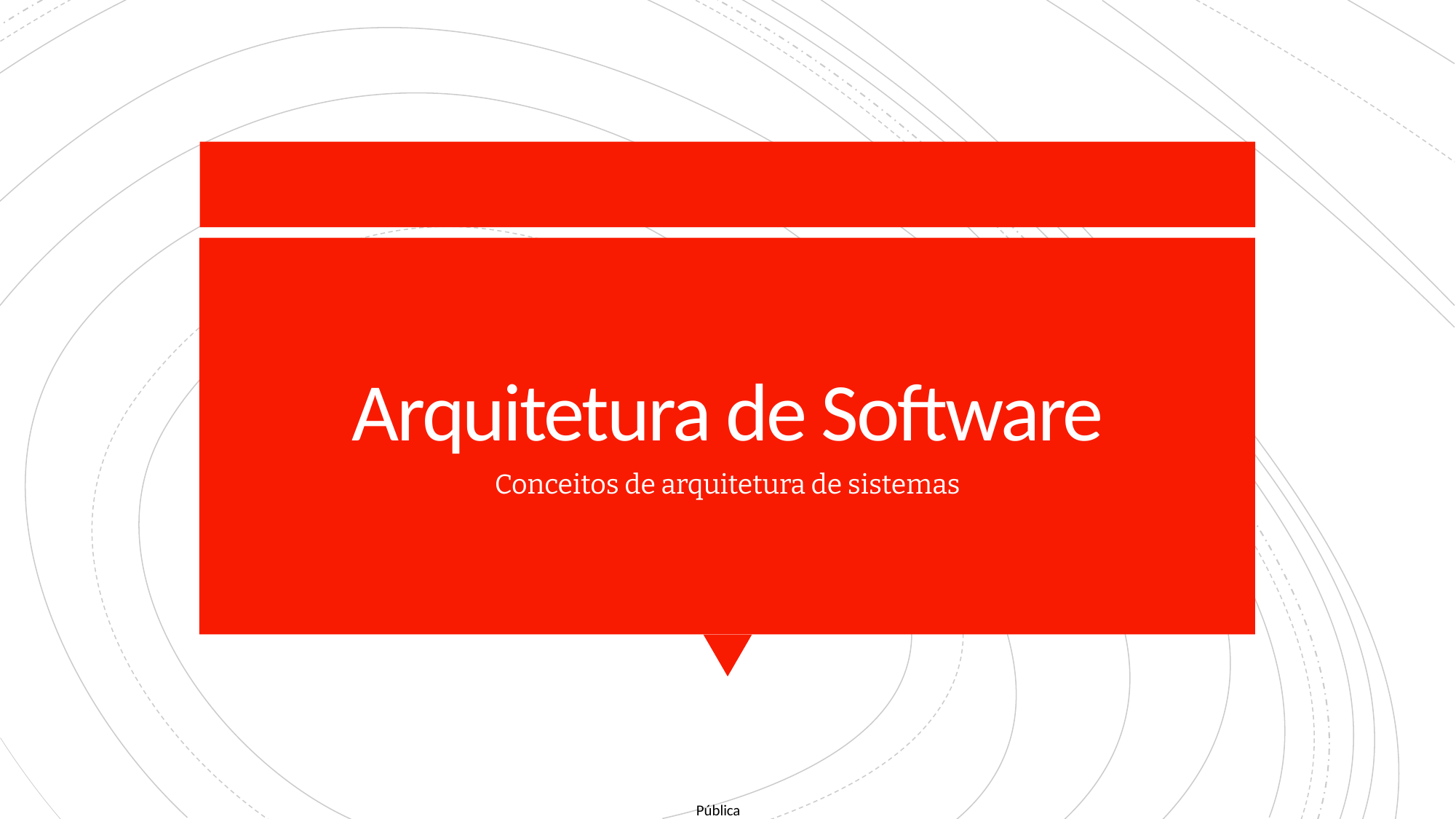

# Arquitetura de Software
Conceitos de arquitetura de sistemas